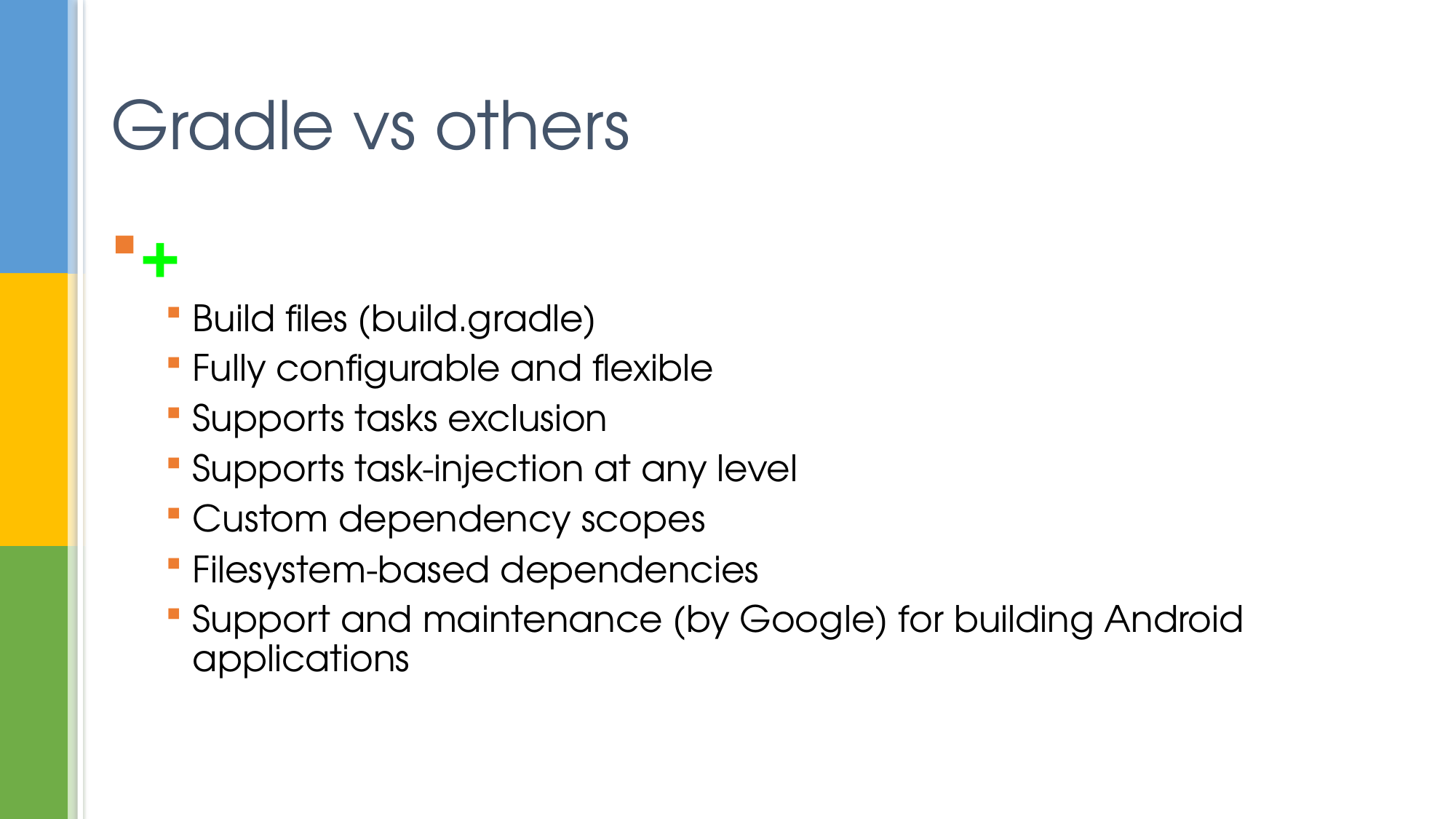

# Gradle vs others
+
Build files (build.gradle)
Fully configurable and flexible
Supports tasks exclusion
Supports task-injection at any level
Custom dependency scopes
Filesystem-based dependencies
Support and maintenance (by Google) for building Android applications